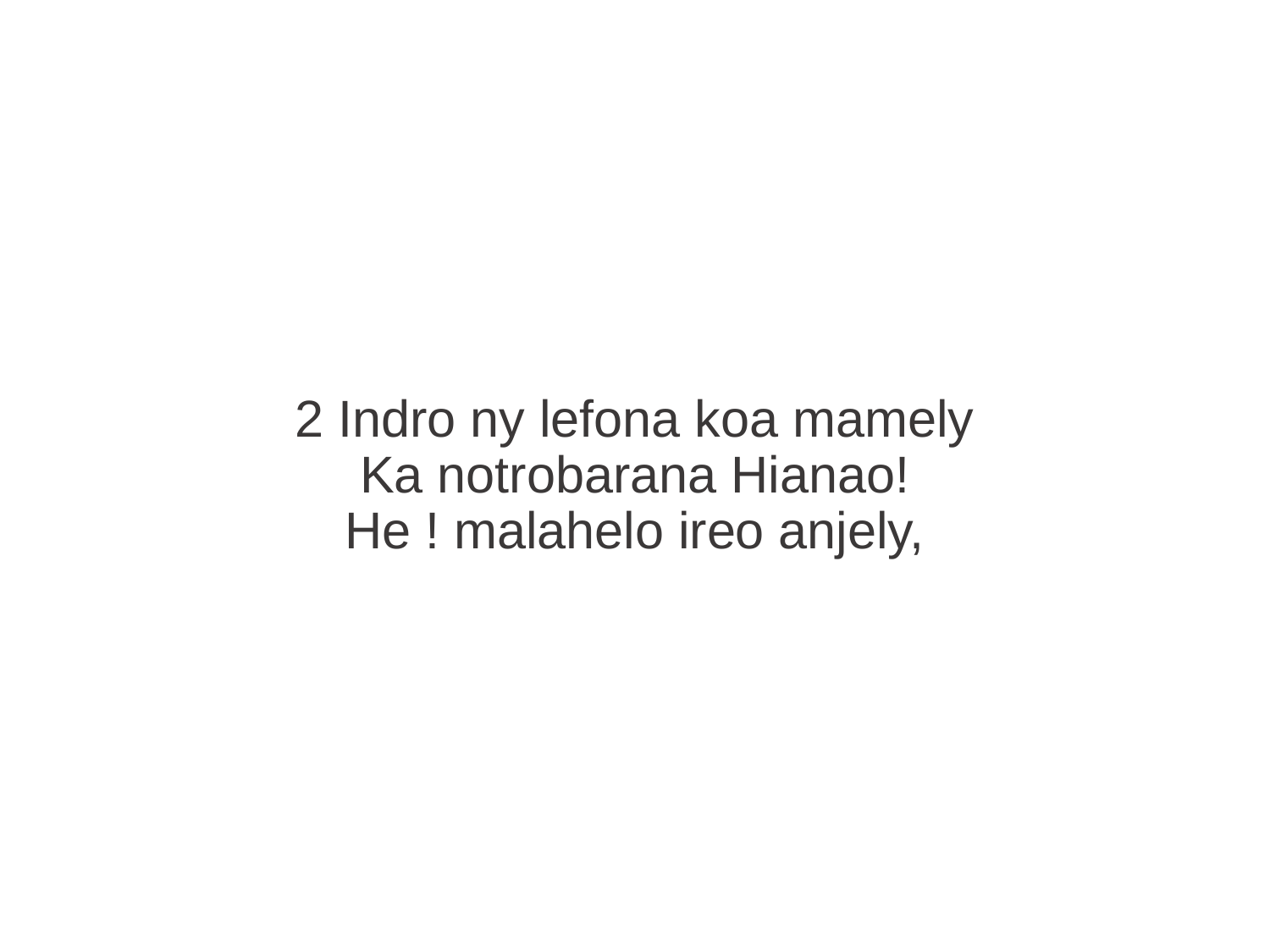

2 Indro ny lefona koa mamely
Ka notrobarana Hianao!
He ! malahelo ireo anjely,